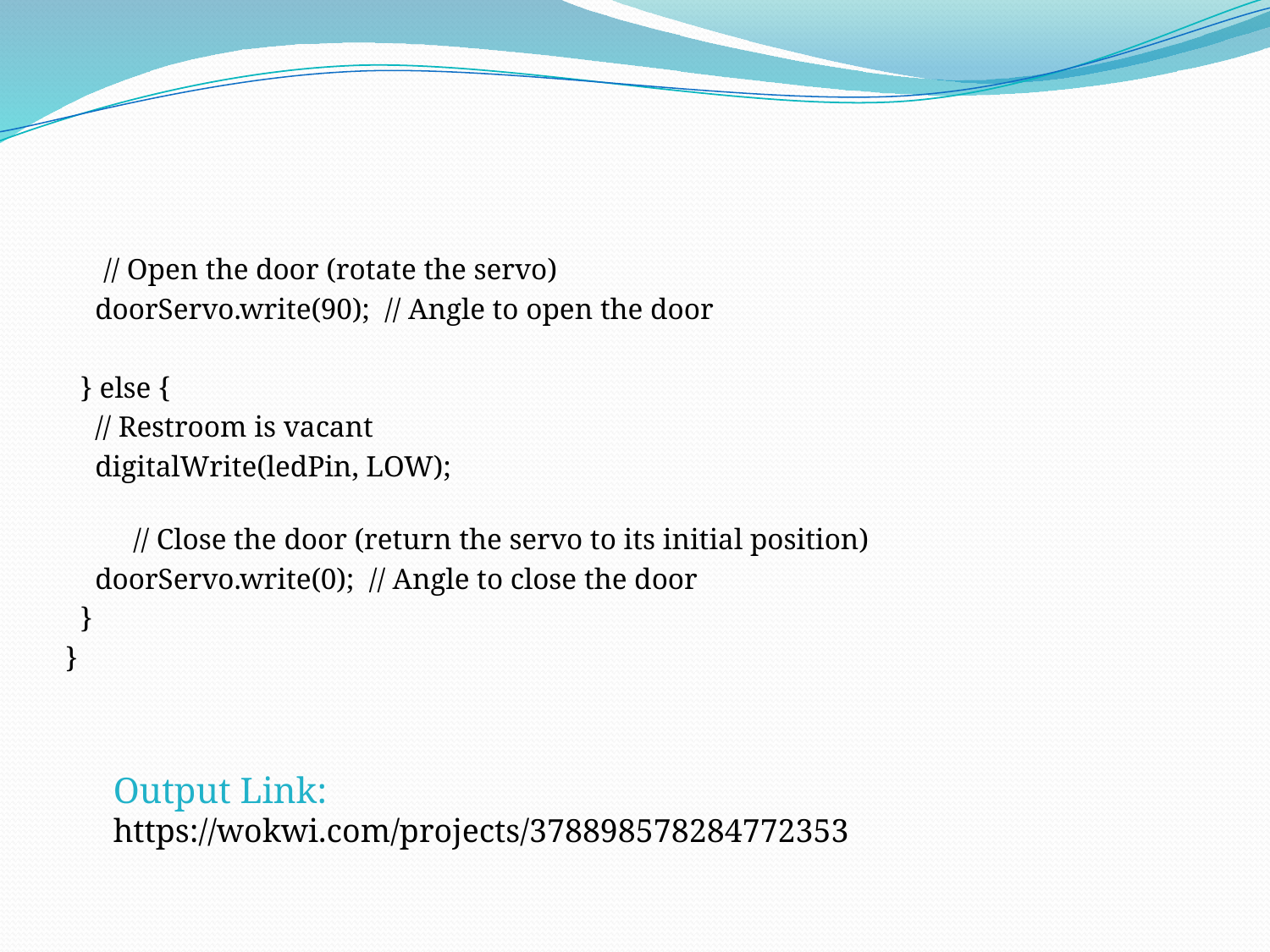

// Open the door (rotate the servo)
    doorServo.write(90);  // Angle to open the door

  } else {
    // Restroom is vacant
    digitalWrite(ledPin, LOW);
    // Close the door (return the servo to its initial position)
    doorServo.write(0);  // Angle to close the door
  }
}

Output Link:
https://wokwi.com/projects/378898578284772353